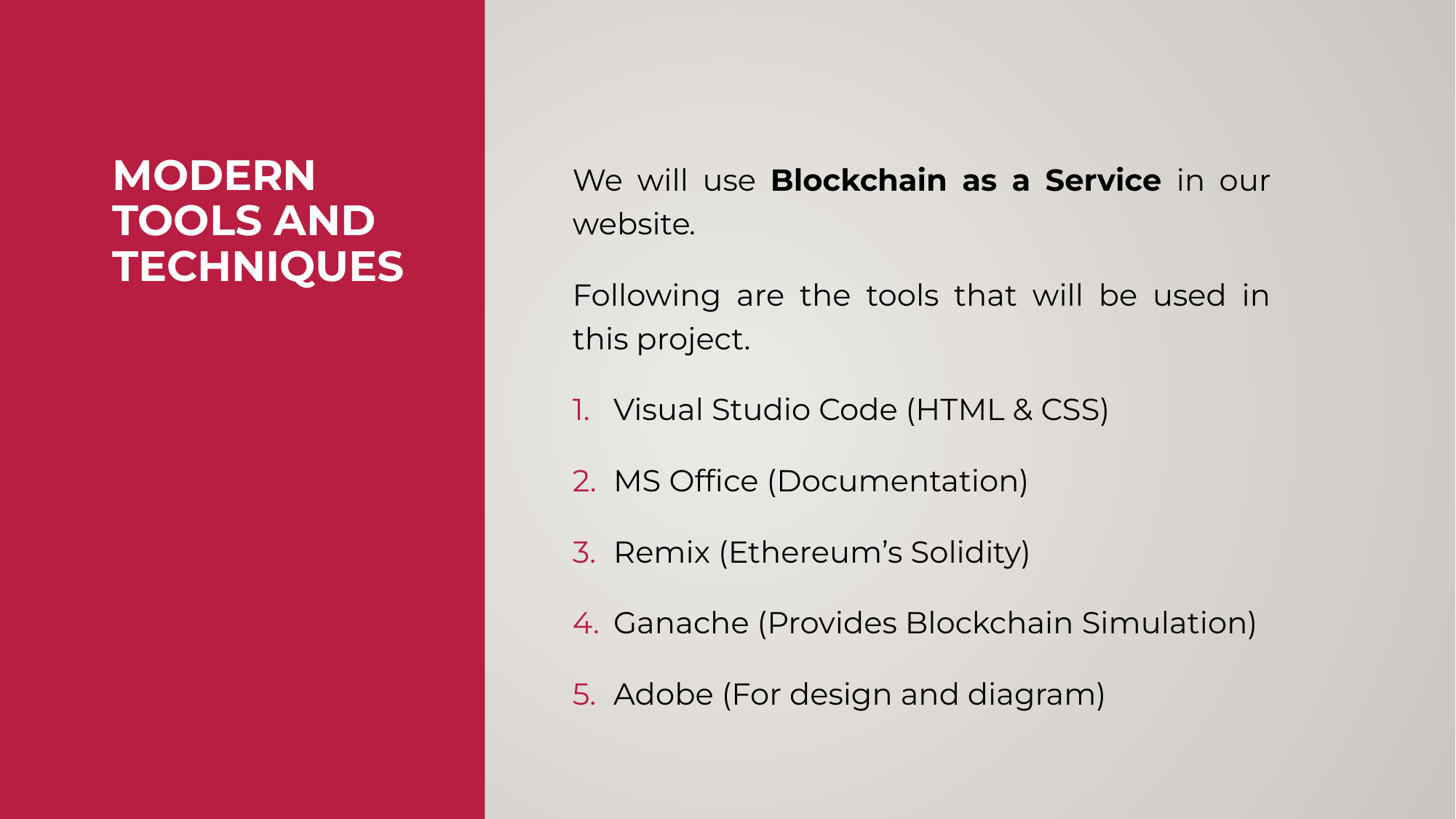

# Modern Tools and Techniques
We will use Blockchain as a Service in our website.
Following are the tools that will be used in this project.
Visual Studio Code (HTML & CSS)
MS Office (Documentation)
Remix (Ethereum’s Solidity)
Ganache (Provides Blockchain Simulation)
Adobe (For design and diagram)